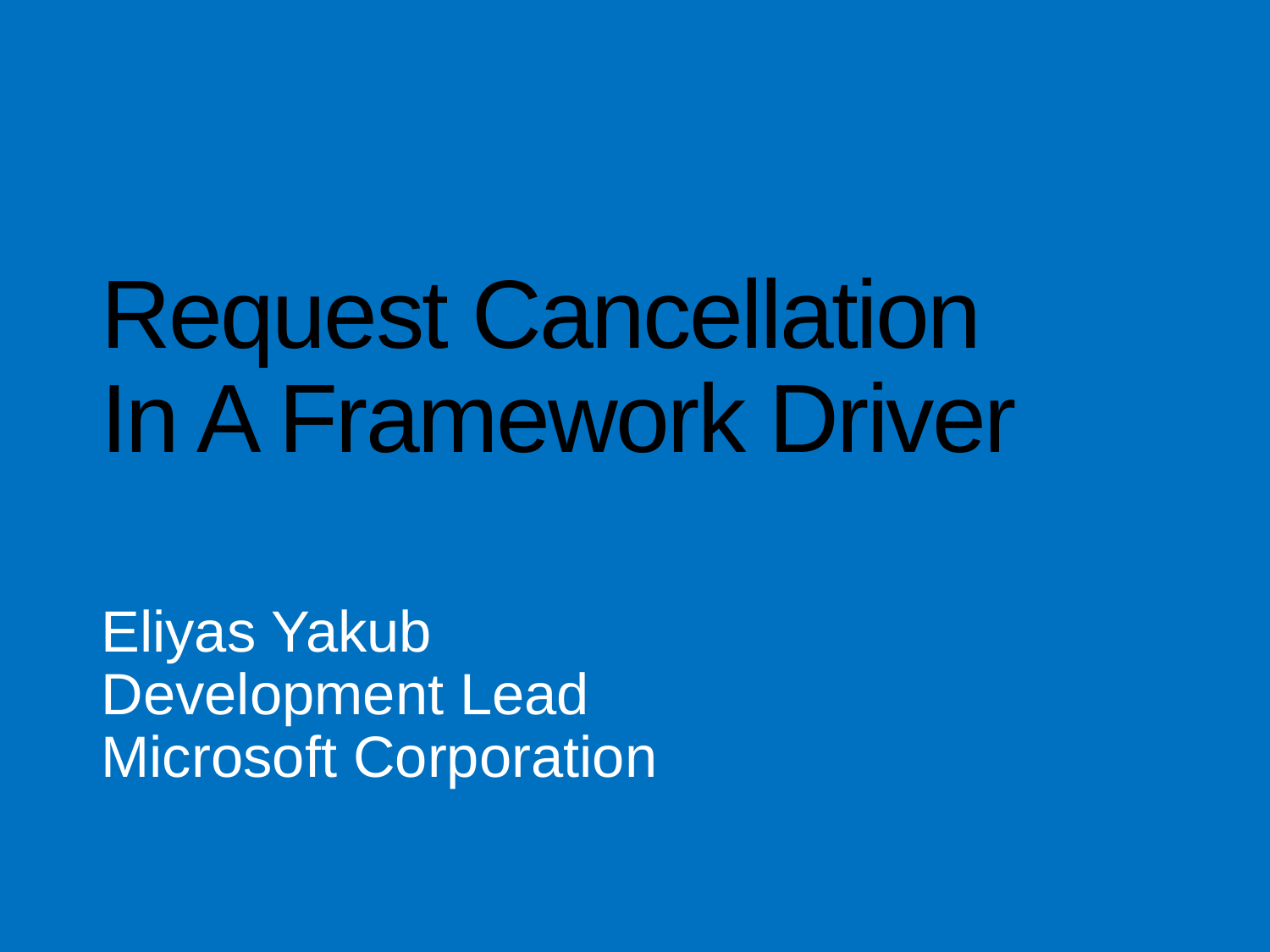

# Request Cancellation In A Framework Driver
Eliyas Yakub
Development Lead
Microsoft Corporation